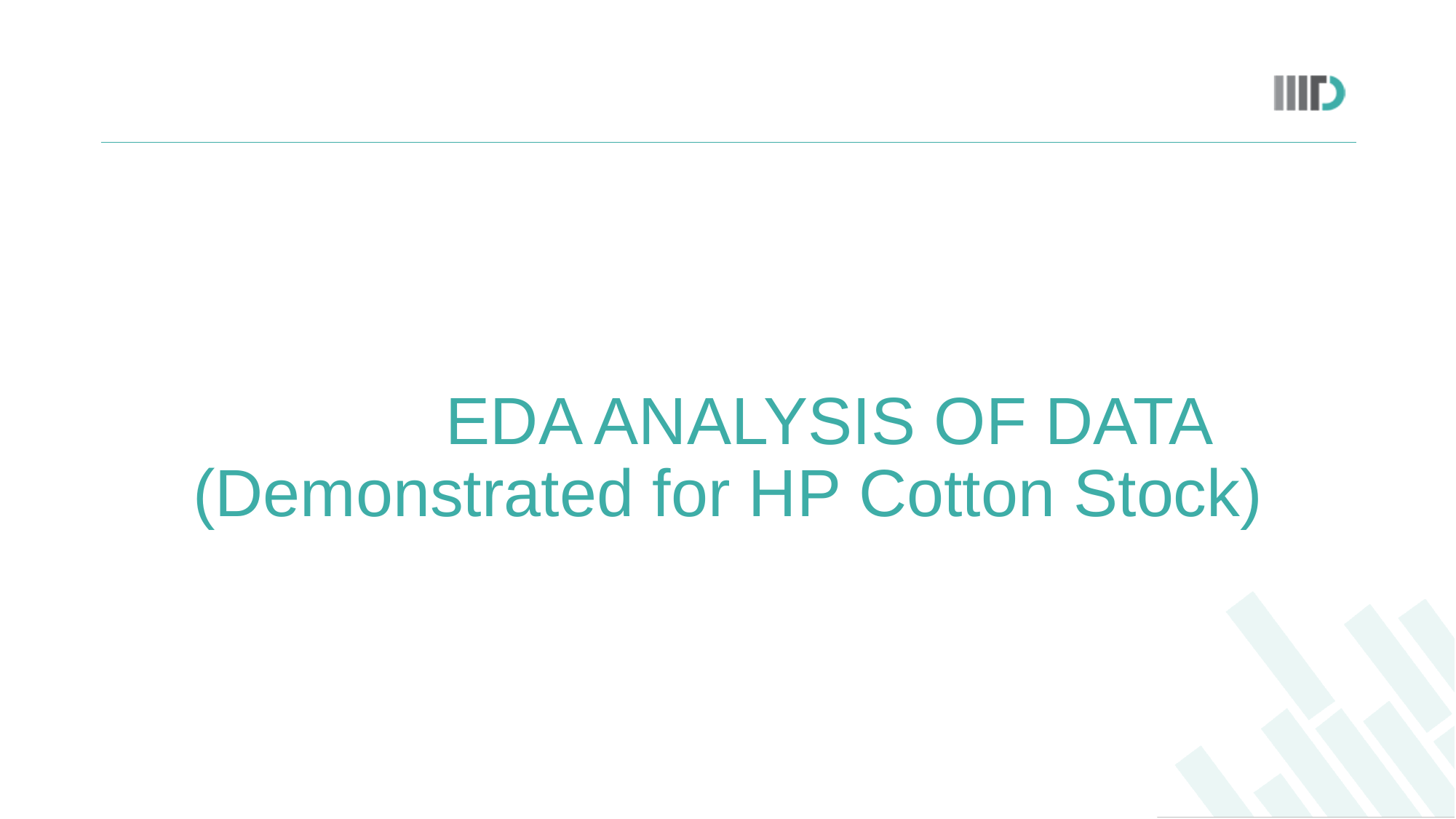

EDA ANALYSIS OF DATA
(Demonstrated for HP Cotton Stock)